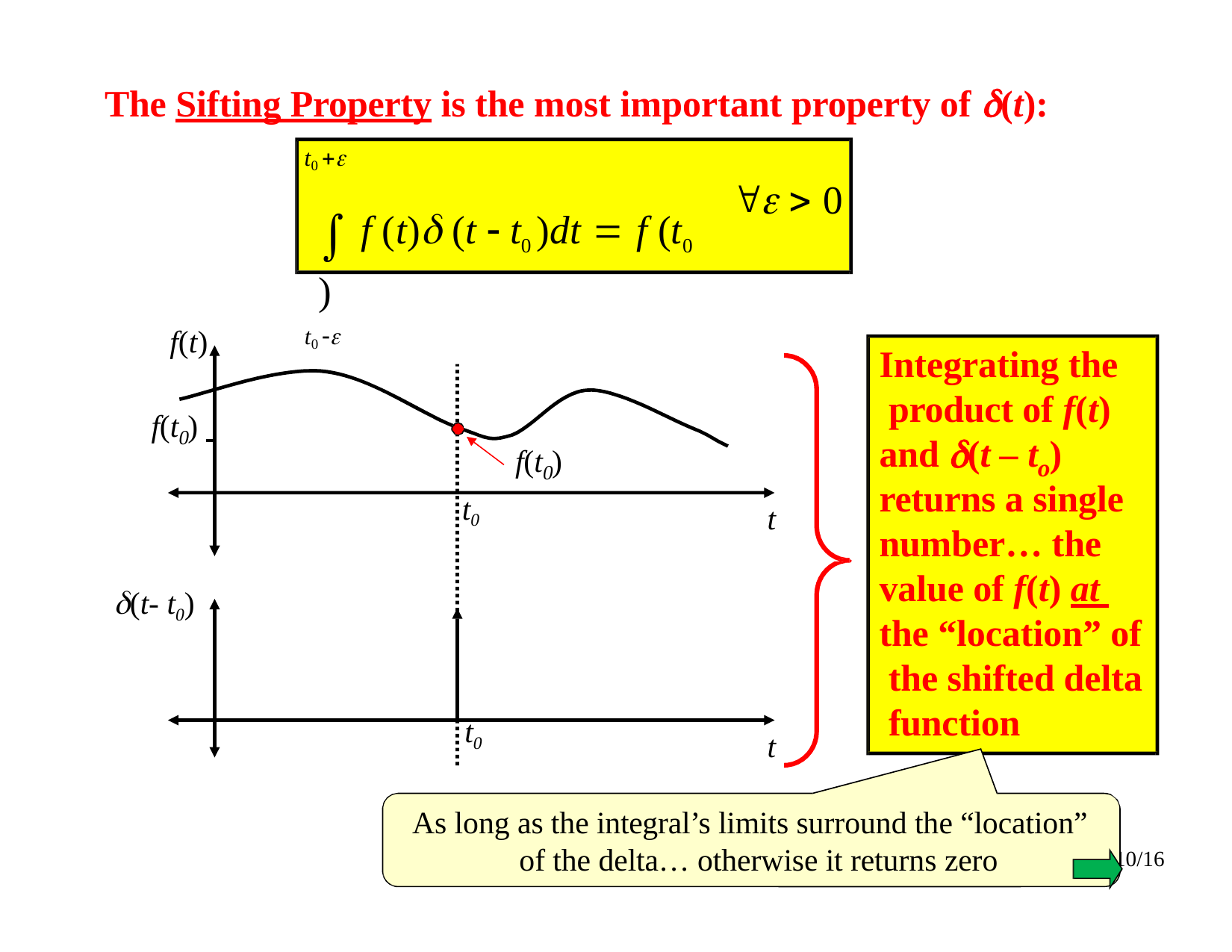

The Sifting Property is the most important property of δ(t):
# ∫ f (t)δ (t − t0 )dt =	f (t0 )
t0 −ε

t0 +ε

∀ε > 0
f(t)

Integrating the  product of f(t)

f(t )
0
and δ(t – t )

f(t )
o
0
returns a single  number… the  value of f(t) at  the “location” of  the shifted delta  function
t0
t
δ(t- t0)

t0
t

As long as the integral’s limits surround the “location”  of the delta… otherwise it returns zero
10/16